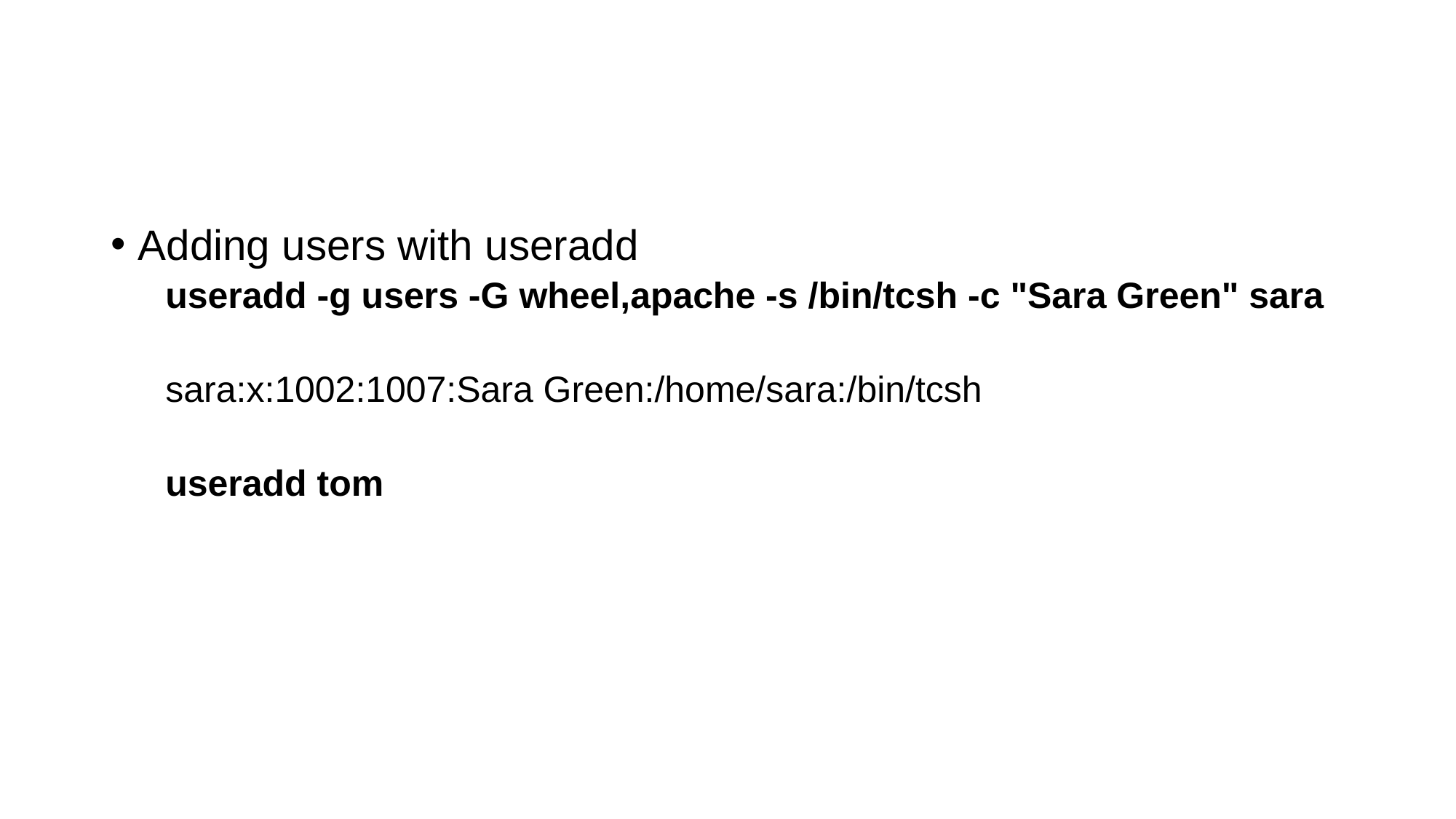

#
Adding users with useradd
useradd -g users -G wheel,apache -s /bin/tcsh -c "Sara Green" sara

sara:x:1002:1007:Sara Green:/home/sara:/bin/tcsh

useradd tom